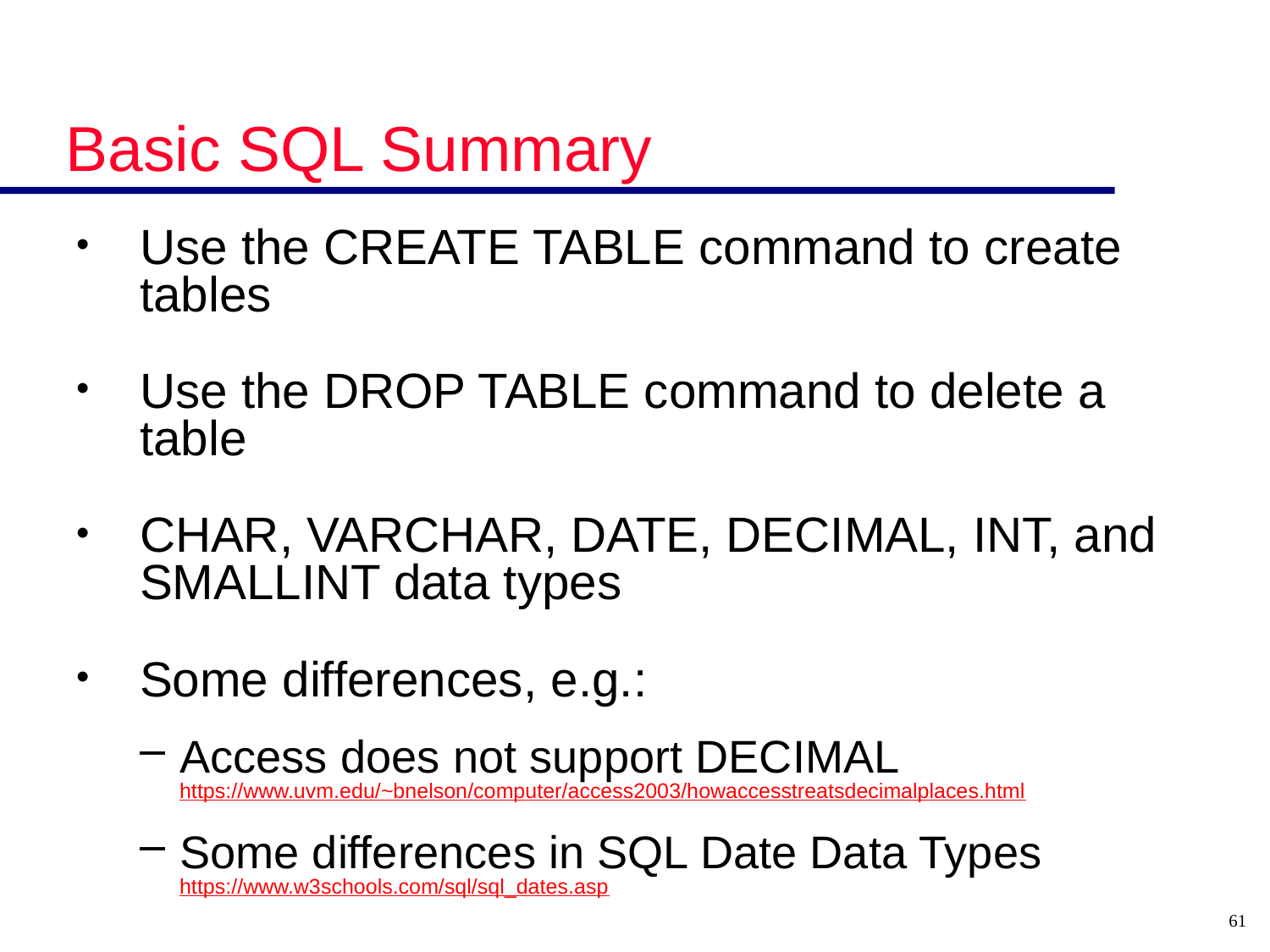

# Basic SQL Summary
Use the CREATE TABLE command to create tables
Use the DROP TABLE command to delete a table
CHAR, VARCHAR, DATE, DECIMAL, INT, and SMALLINT data types
Some differences, e.g.:
Access does not support DECIMAL
https://www.uvm.edu/~bnelson/computer/access2003/howaccesstreatsdecimalplaces.html
Some differences in SQL Date Data Types
https://www.w3schools.com/sql/sql_dates.asp

61